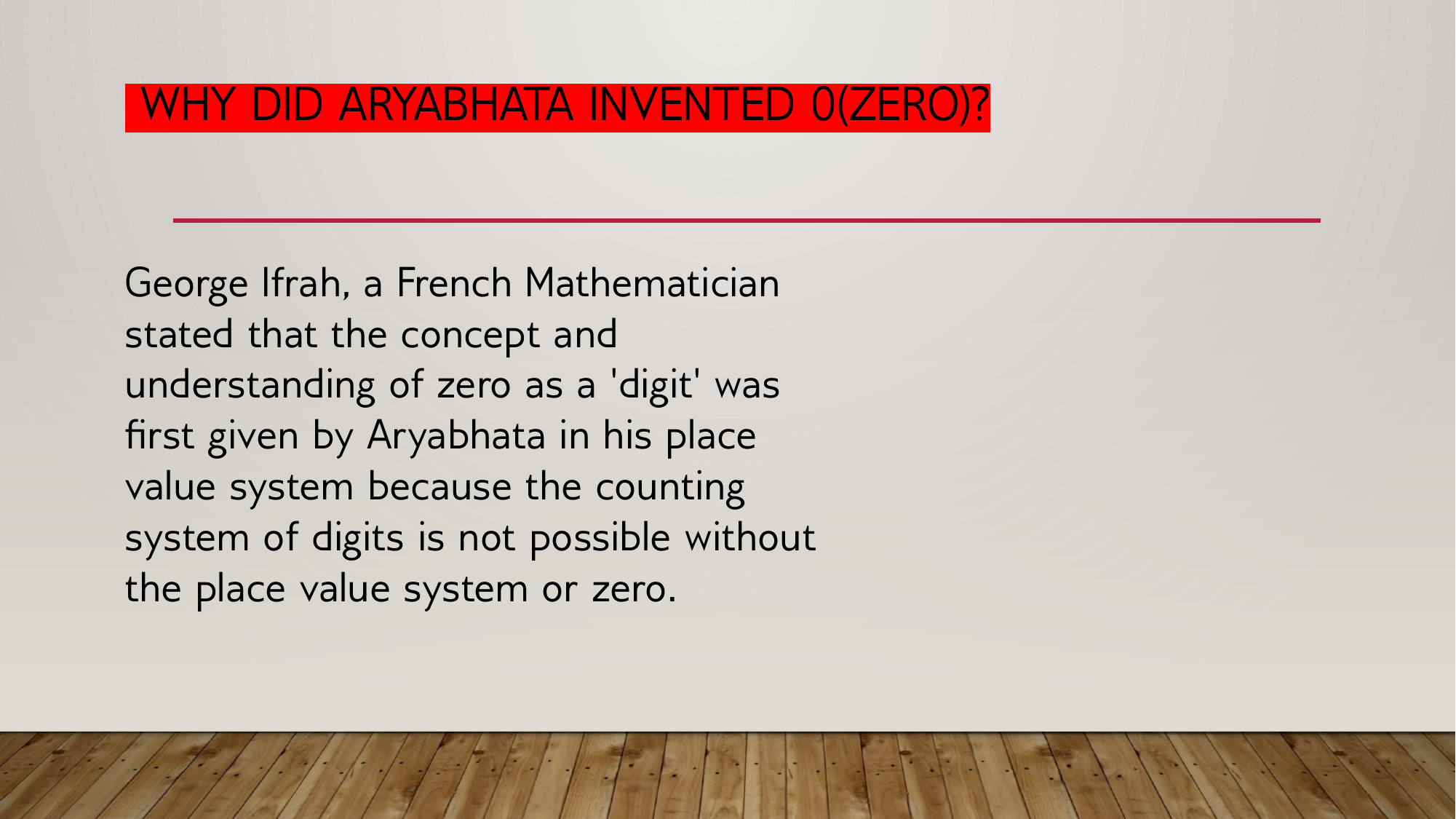

# Why did Aryabhata invented 0(zero)?
George Ifrah, a French Mathematician stated that the concept and understanding of zero as a 'digit' was first given by Aryabhata in his place value system because the counting system of digits is not possible without the place value system or zero.